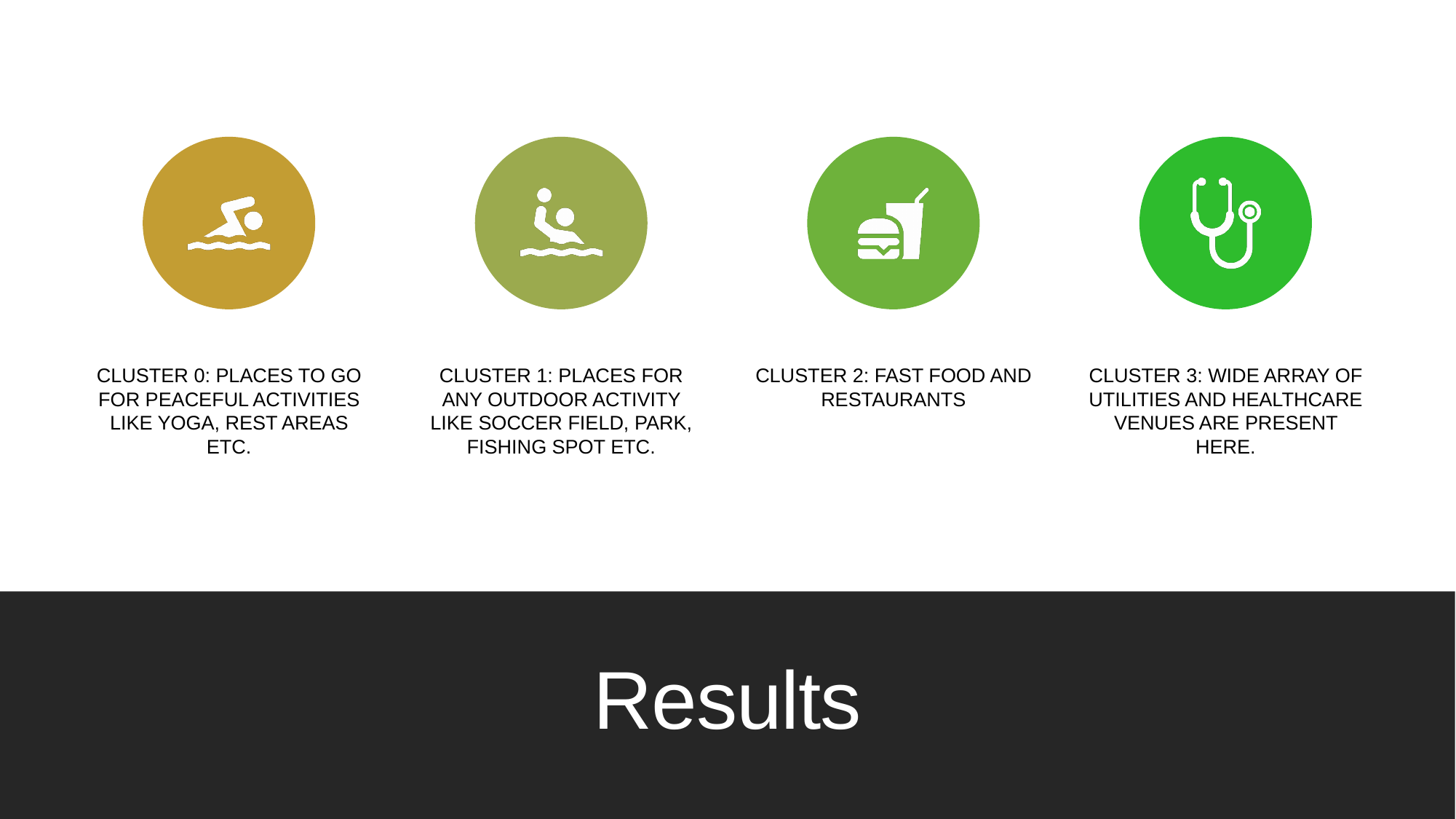

Cluster 0: Places to go for peaceful activities like Yoga, Rest areas etc.
Cluster 1: Places for any outdoor activity like soccer field, park, fishing spot etc.
Cluster 2: Fast food and restaurants
Cluster 3: Wide array of utilities and healthcare venues are present here.

# Results